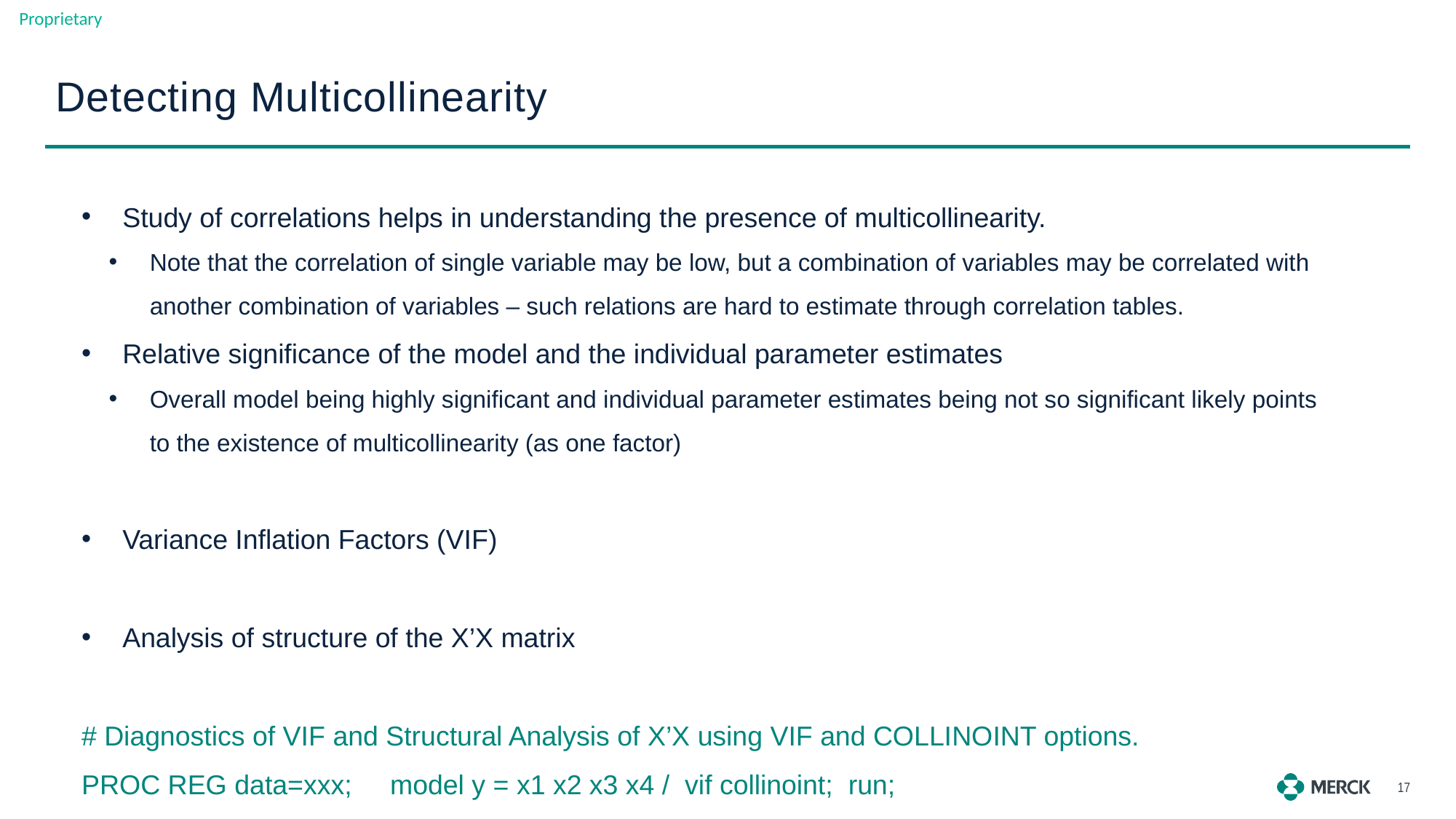

Detecting Multicollinearity
Study of correlations helps in understanding the presence of multicollinearity.
Note that the correlation of single variable may be low, but a combination of variables may be correlated with another combination of variables – such relations are hard to estimate through correlation tables.
Relative significance of the model and the individual parameter estimates
Overall model being highly significant and individual parameter estimates being not so significant likely points to the existence of multicollinearity (as one factor)

Variance Inflation Factors (VIF)

Analysis of structure of the X’X matrix

# Diagnostics of VIF and Structural Analysis of X’X using VIF and COLLINOINT options.
PROC REG data=xxx;     model y = x1 x2 x3 x4 /  vif collinoint;  run;
17